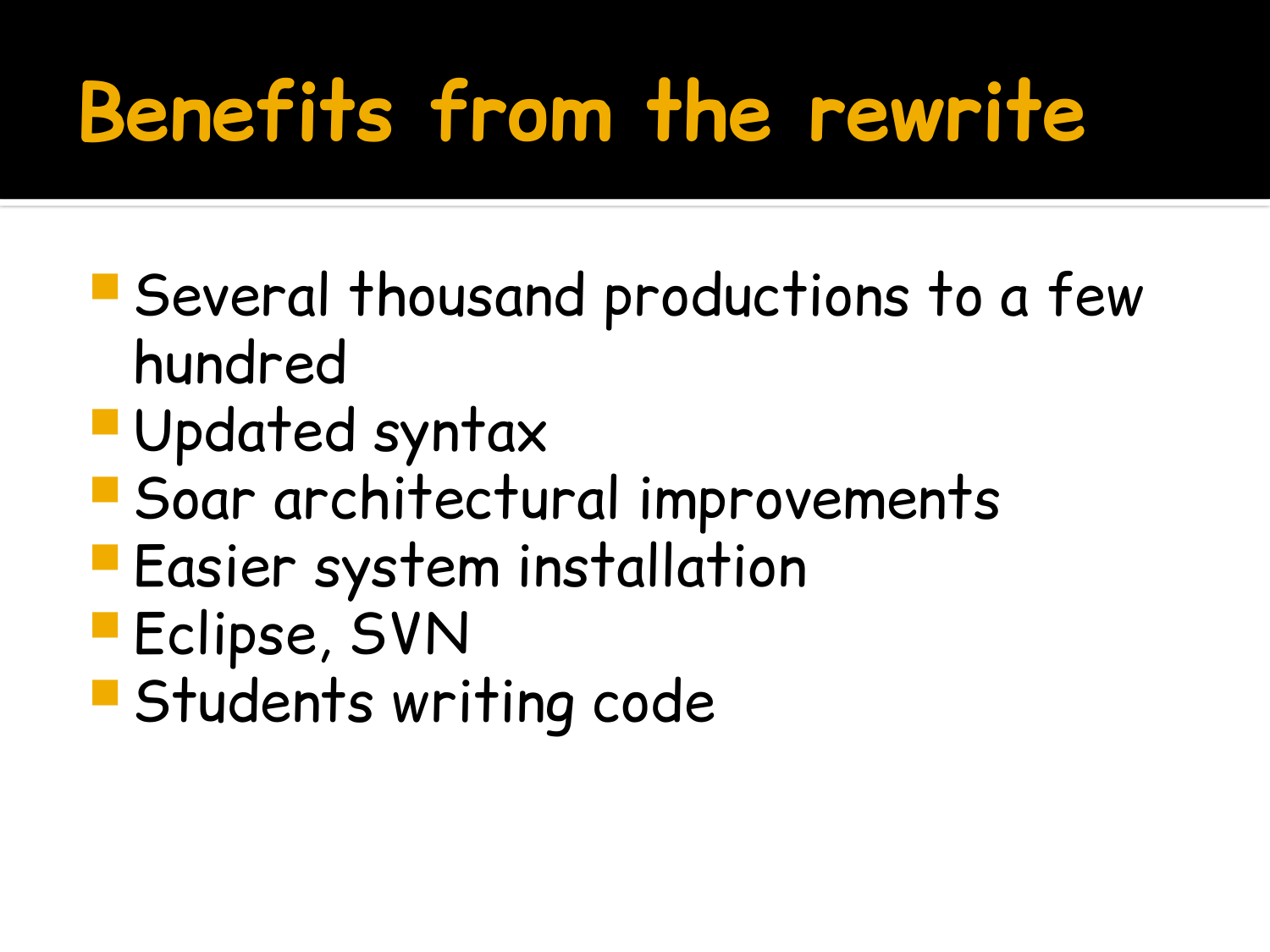

# Benefits from the rewrite
Several thousand productions to a few hundred
Updated syntax
Soar architectural improvements
Easier system installation
Eclipse, SVN
Students writing code